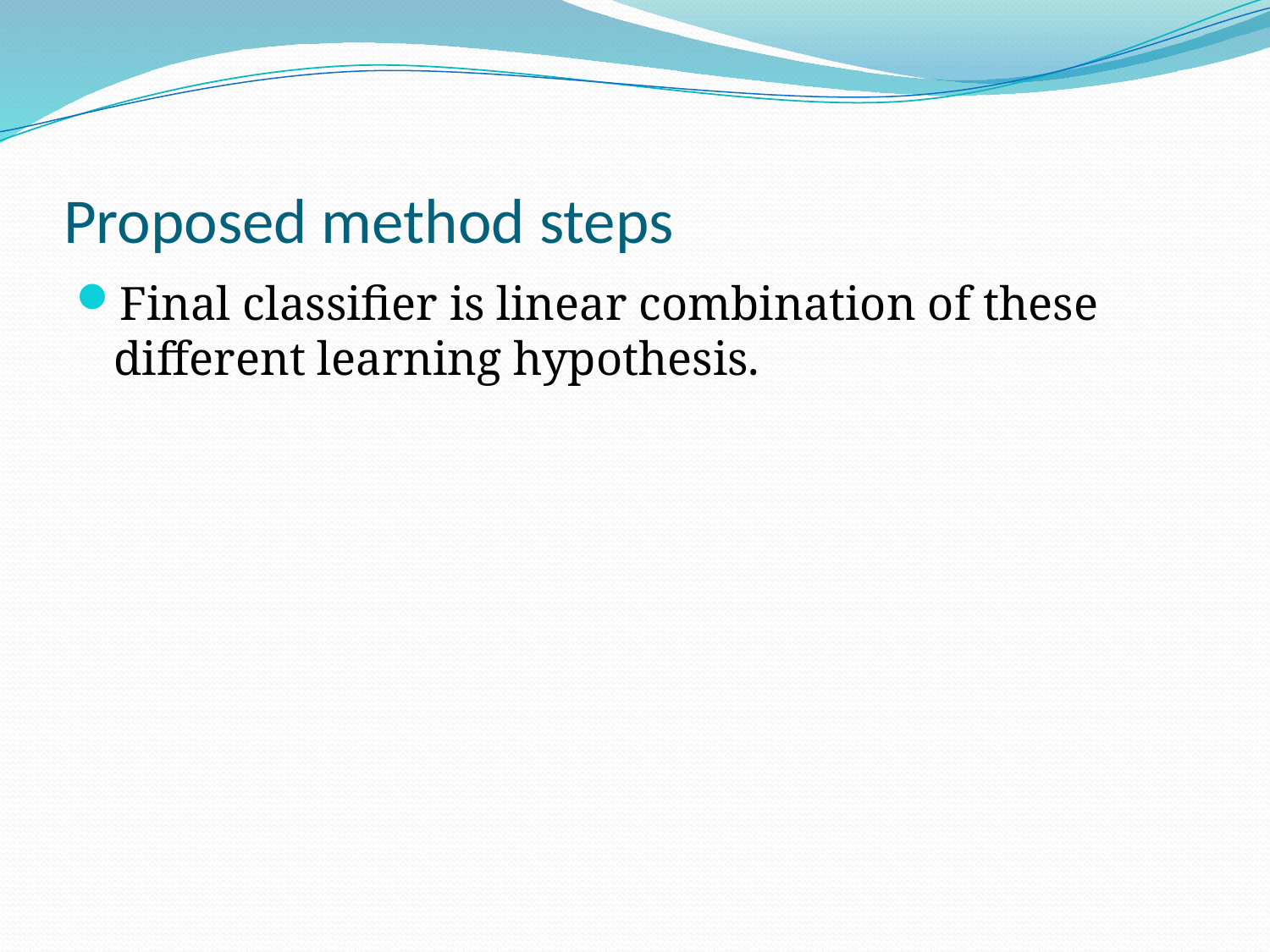

# Proposed method steps
Final classifier is linear combination of these different learning hypothesis.